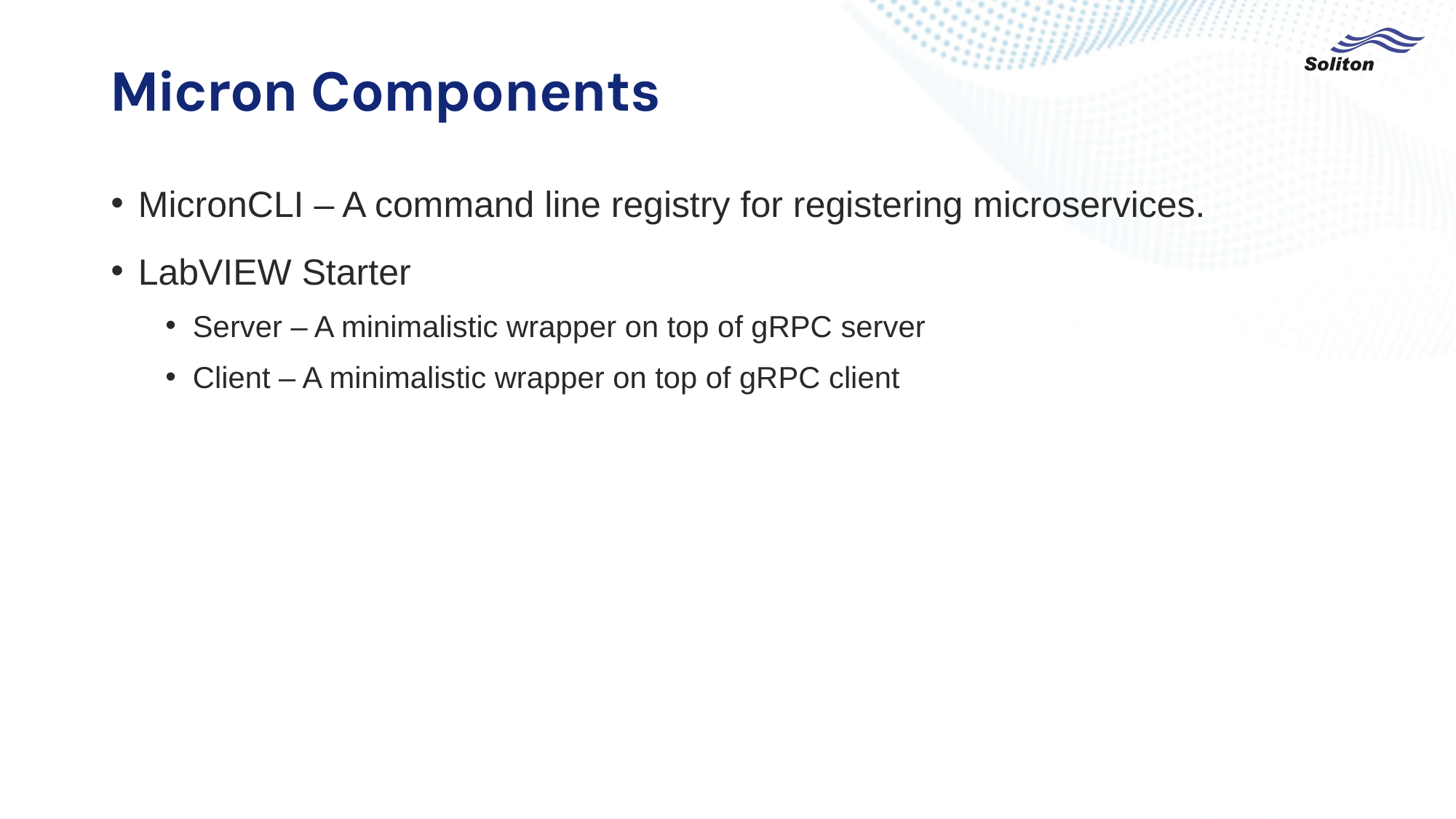

# Micron Components
MicronCLI – A command line registry for registering microservices.
LabVIEW Starter
Server – A minimalistic wrapper on top of gRPC server
Client – A minimalistic wrapper on top of gRPC client